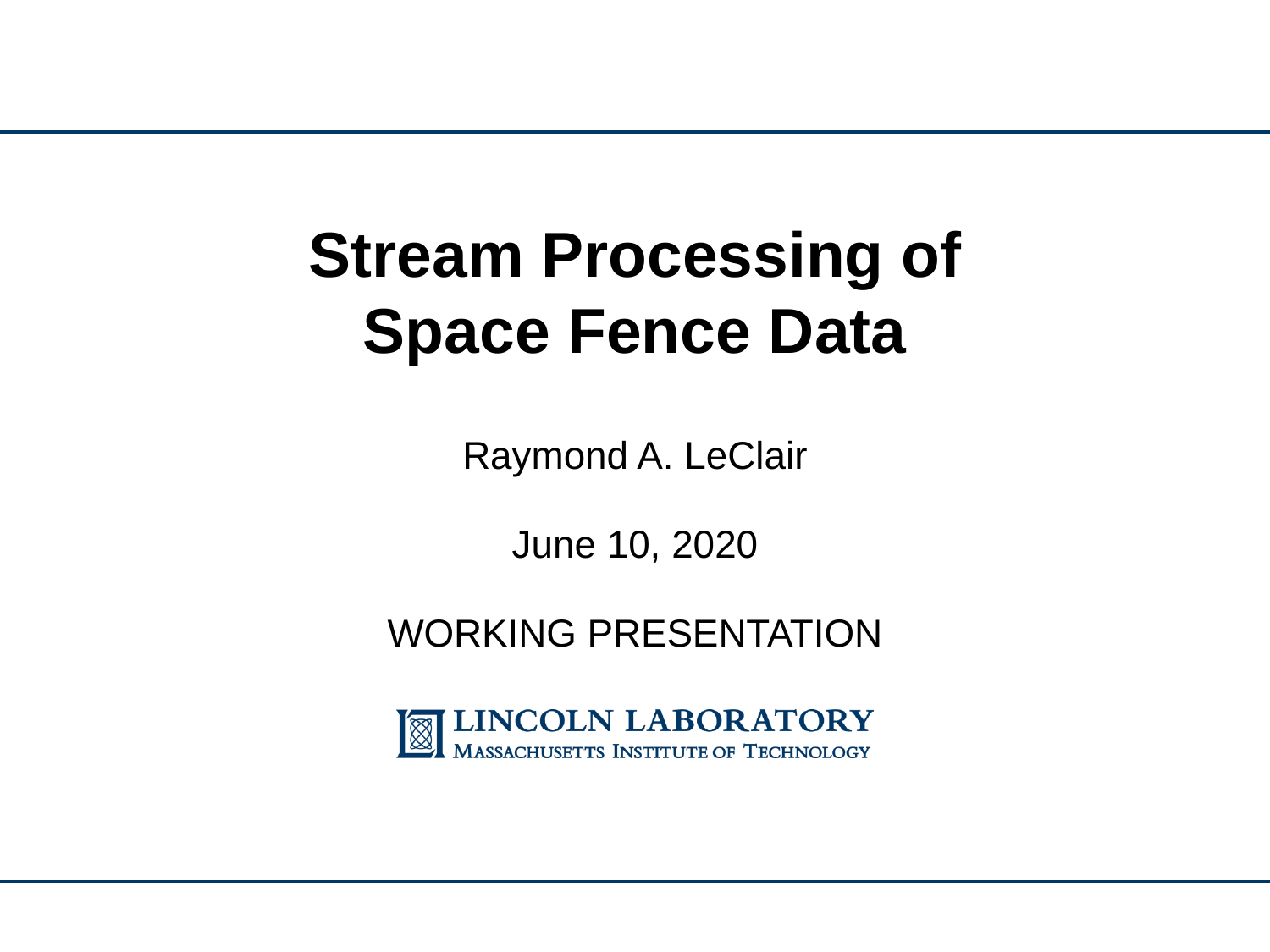

# Stream Processing of Space Fence Data
Raymond A. LeClair
June 10, 2020
WORKING PRESENTATION